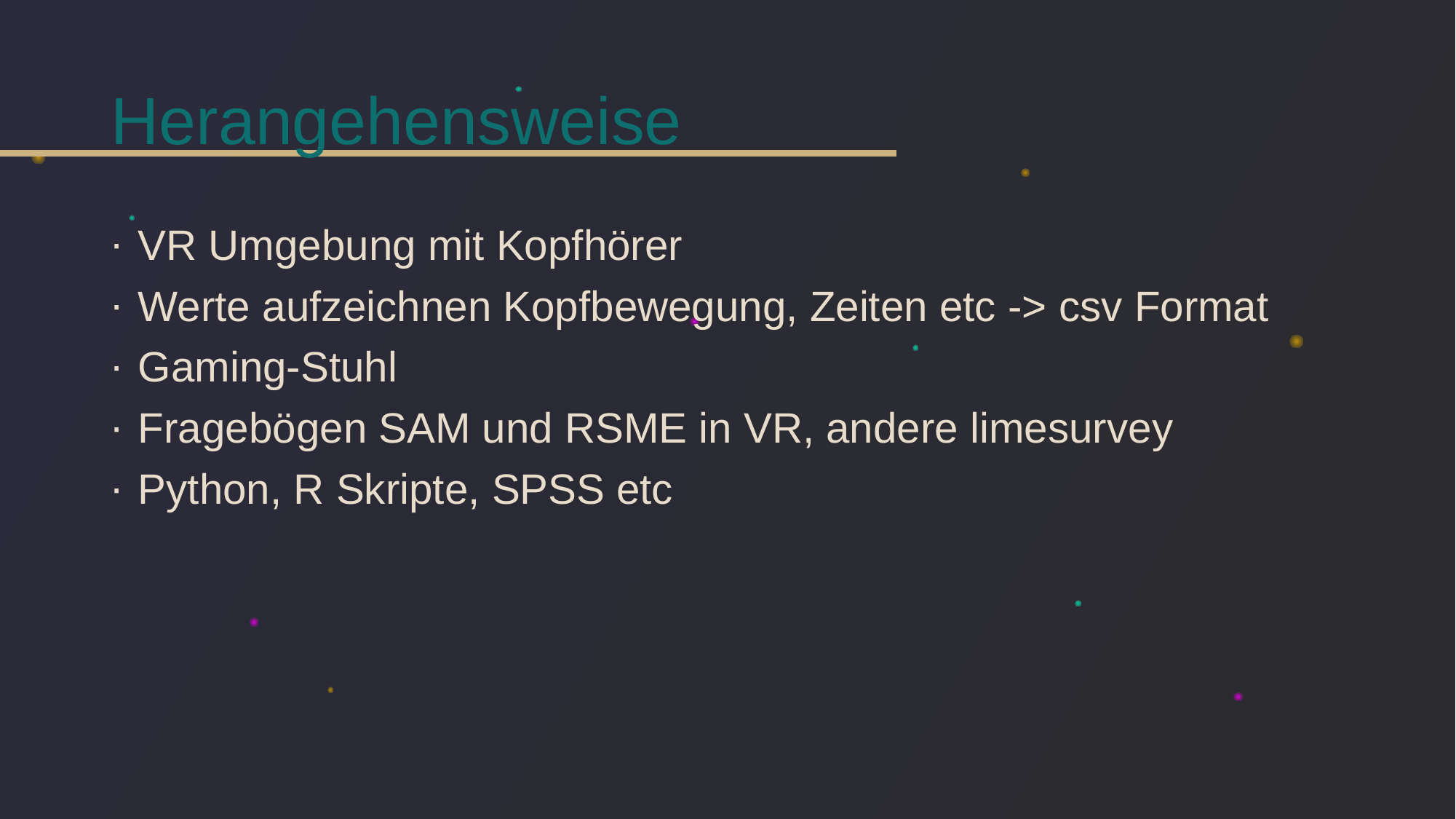

# Herangehensweise
VR Umgebung mit Kopfhörer
Werte aufzeichnen Kopfbewegung, Zeiten etc -> csv Format
Gaming-Stuhl
Fragebögen SAM und RSME in VR, andere limesurvey
Python, R Skripte, SPSS etc